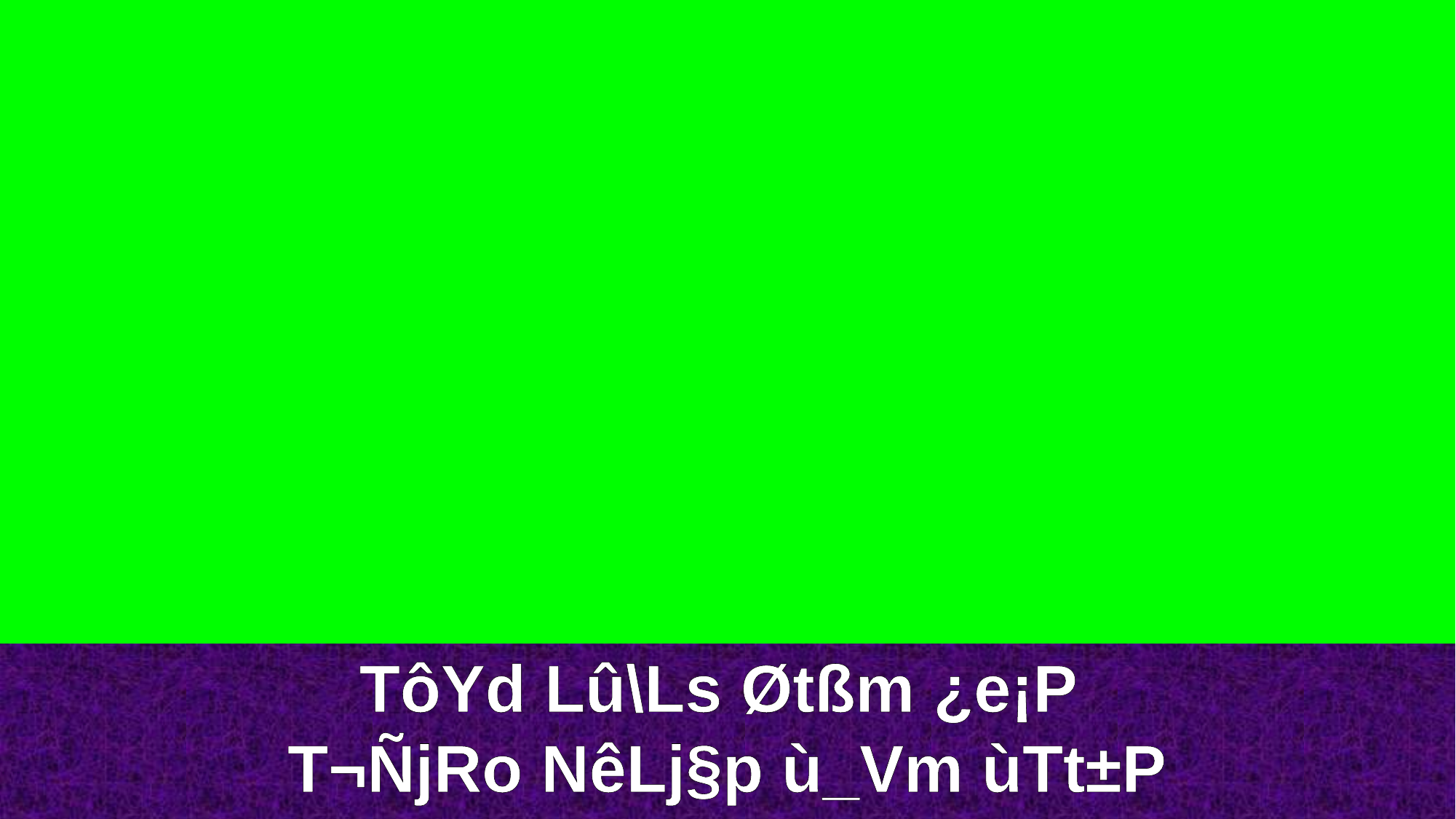

TôYd Lû\Ls Øtßm ¿e¡P
T¬ÑjRo NêLj§p ù_Vm ùTt±P